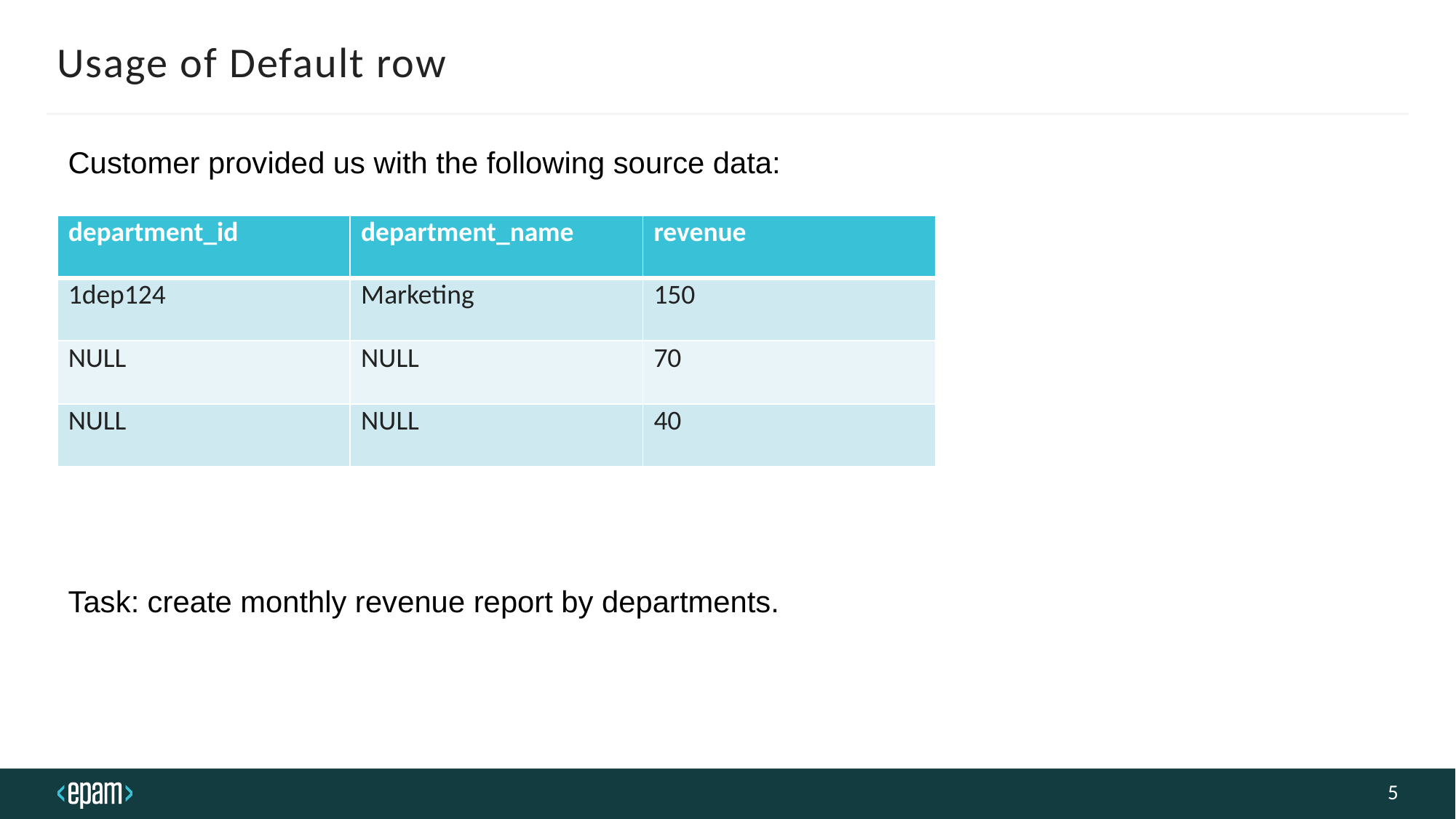

# Usage of Default row
Customer provided us with the following source data:
| department\_id | department\_name | revenue |
| --- | --- | --- |
| 1dep124 | Marketing | 150 |
| NULL | NULL | 70 |
| NULL | NULL | 40 |
Task: create monthly revenue report by departments.

5